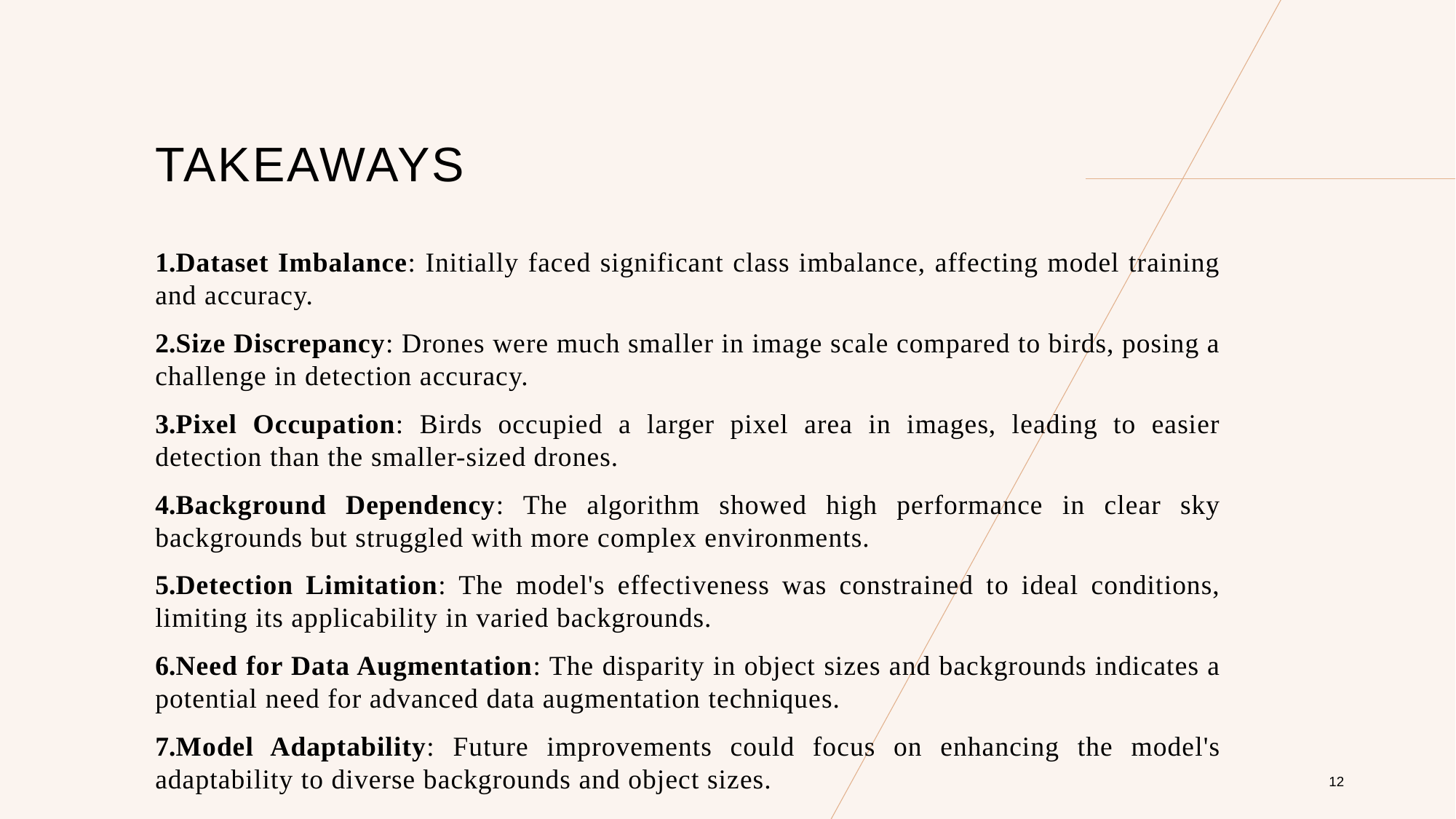

# TAKEAWAYS
Dataset Imbalance: Initially faced significant class imbalance, affecting model training and accuracy.
Size Discrepancy: Drones were much smaller in image scale compared to birds, posing a challenge in detection accuracy.
Pixel Occupation: Birds occupied a larger pixel area in images, leading to easier detection than the smaller-sized drones.
Background Dependency: The algorithm showed high performance in clear sky backgrounds but struggled with more complex environments.
Detection Limitation: The model's effectiveness was constrained to ideal conditions, limiting its applicability in varied backgrounds.
Need for Data Augmentation: The disparity in object sizes and backgrounds indicates a potential need for advanced data augmentation techniques.
Model Adaptability: Future improvements could focus on enhancing the model's adaptability to diverse backgrounds and object sizes.
12